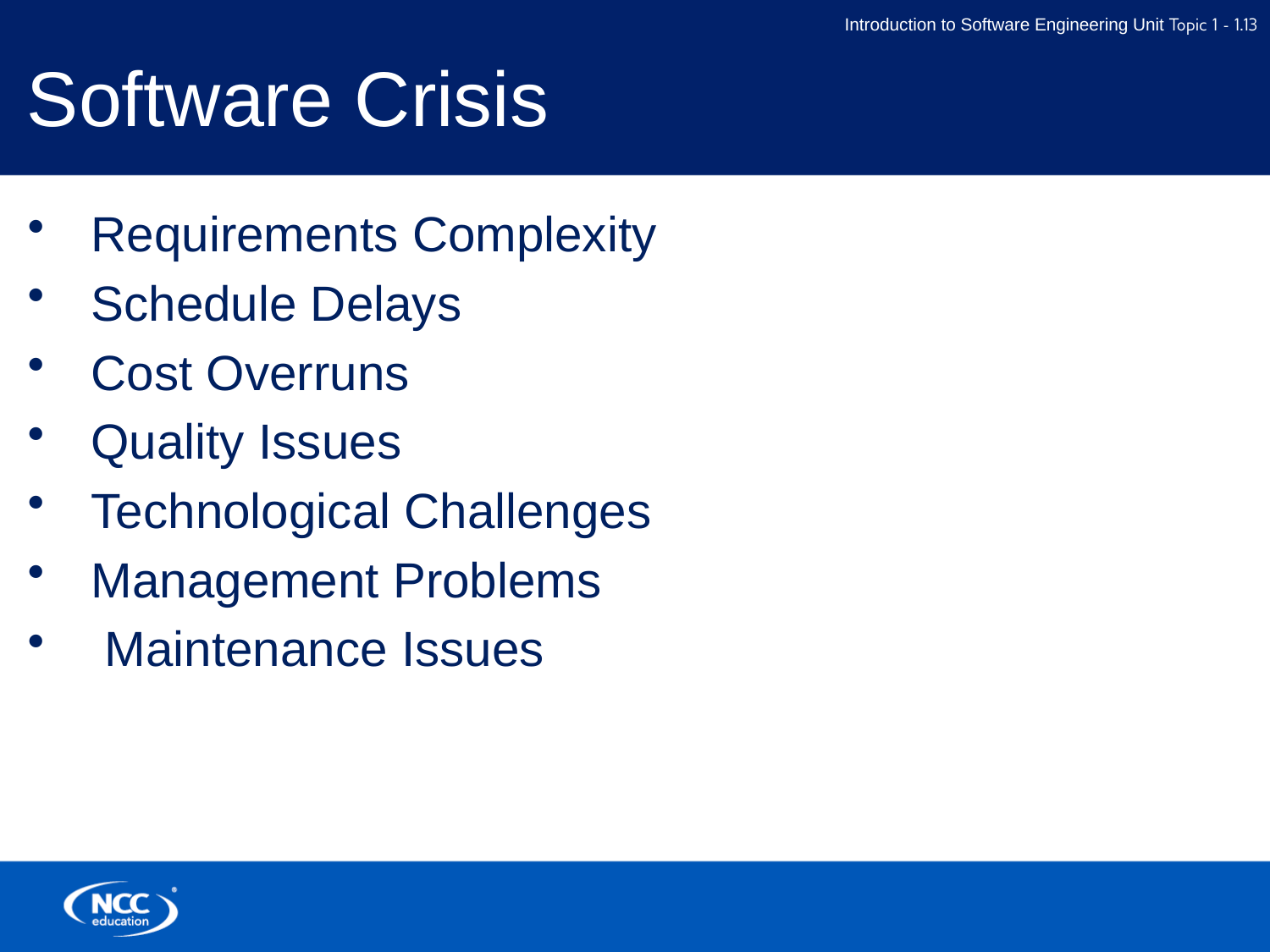

# Software Crisis
Requirements Complexity
Schedule Delays
Cost Overruns
Quality Issues
Technological Challenges
Management Problems
 Maintenance Issues